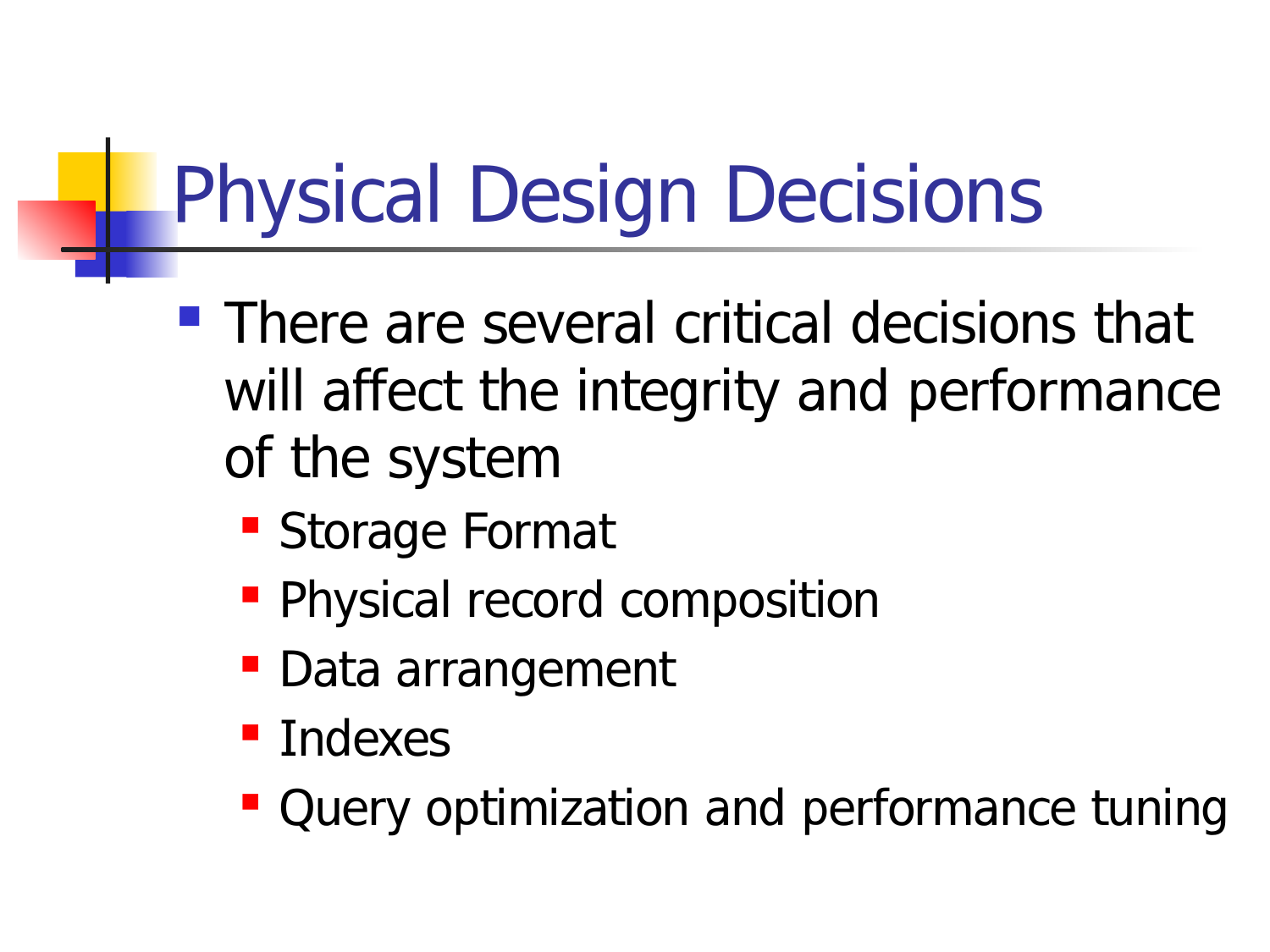

# Physical Design Decisions
There are several critical decisions that will affect the integrity and performance of the system
Storage Format
Physical record composition
Data arrangement
Indexes
Query optimization and performance tuning